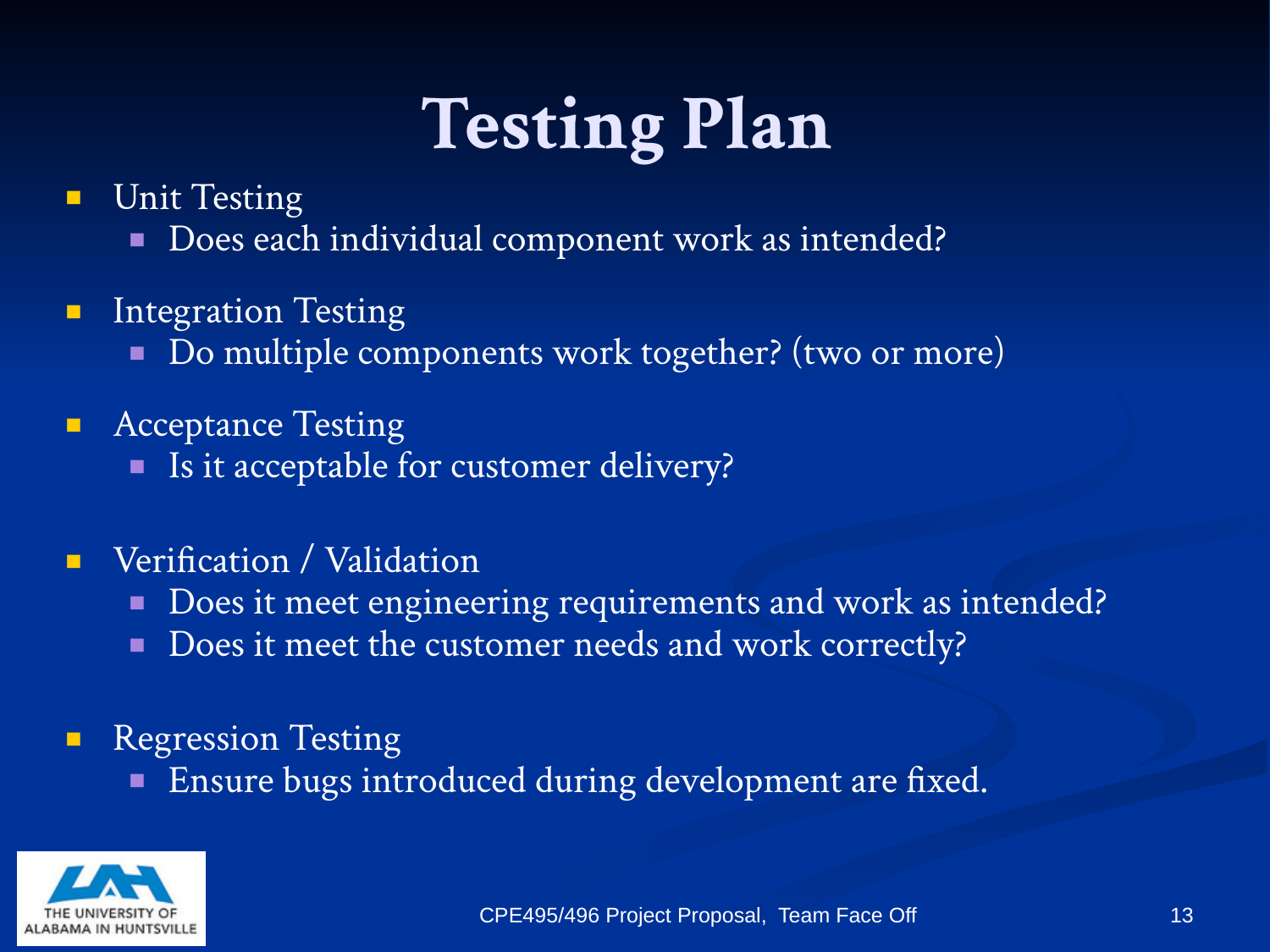

# Testing Plan
Unit Testing
Does each individual component work as intended?
Integration Testing
Do multiple components work together? (two or more)
Acceptance Testing
Is it acceptable for customer delivery?

Verification / Validation
Does it meet engineering requirements and work as intended?
Does it meet the customer needs and work correctly?

Regression Testing
Ensure bugs introduced during development are fixed.
CPE495/496 Project Proposal,  Team Face Off
13